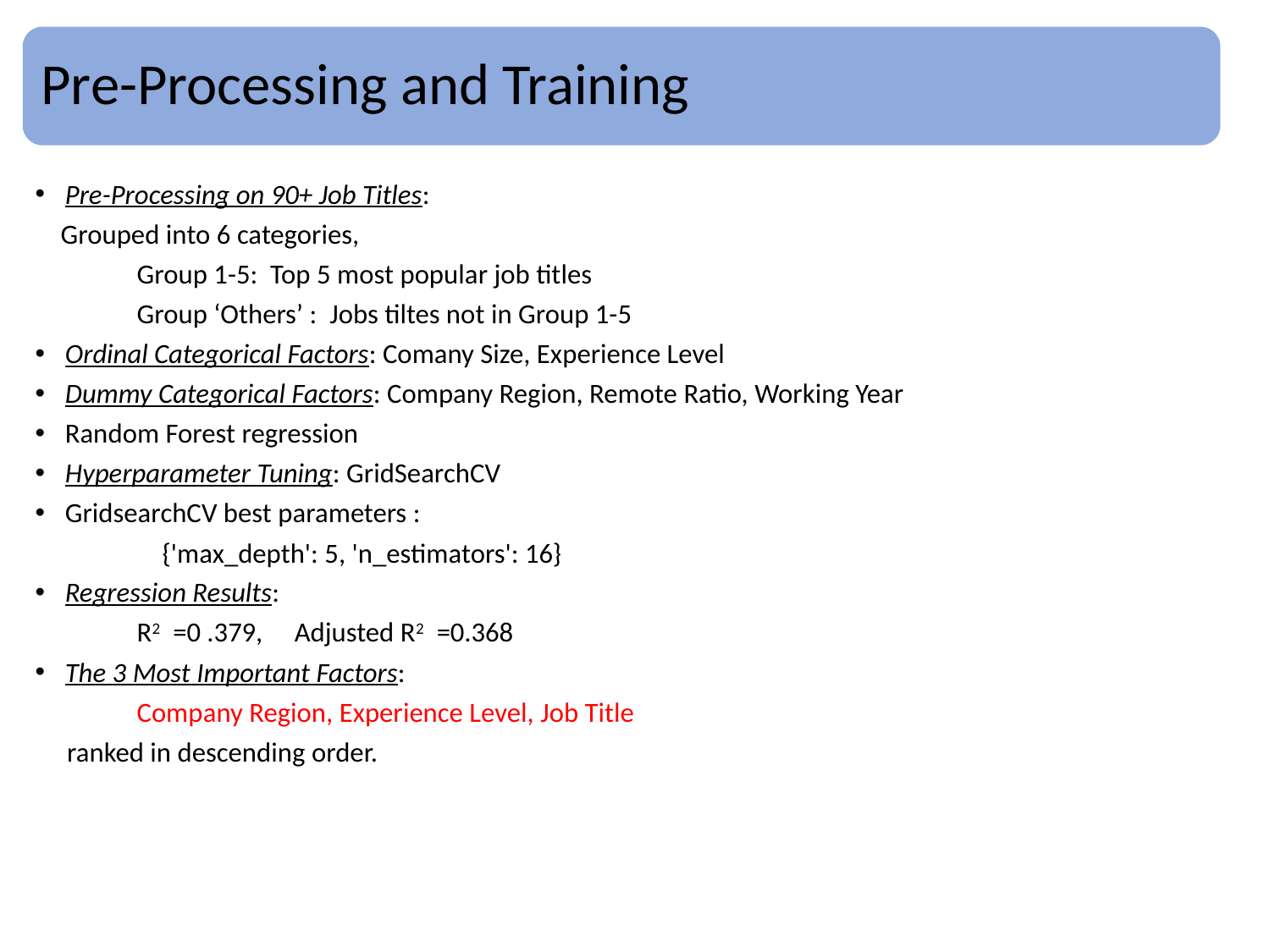

Pre-Processing and Training
Pre-Processing on 90+ Job Titles:
    Grouped into 6 categories,
                Group 1-5:  Top 5 most popular job titles
                Group ‘Others’ :  Jobs tiltes not in Group 1-5
Ordinal Categorical Factors: Comany Size, Experience Level
Dummy Categorical Factors: Company Region, Remote Ratio, Working Year
Random Forest regression
Hyperparameter Tuning: GridSearchCV
GridsearchCV best parameters :
	     {'max_depth': 5, 'n_estimators': 16}
Regression Results:
                R2  =0 .379,     Adjusted R2  =0.368
The 3 Most Important Factors:
                Company Region, Experience Level, Job Title
     ranked in descending order.
10